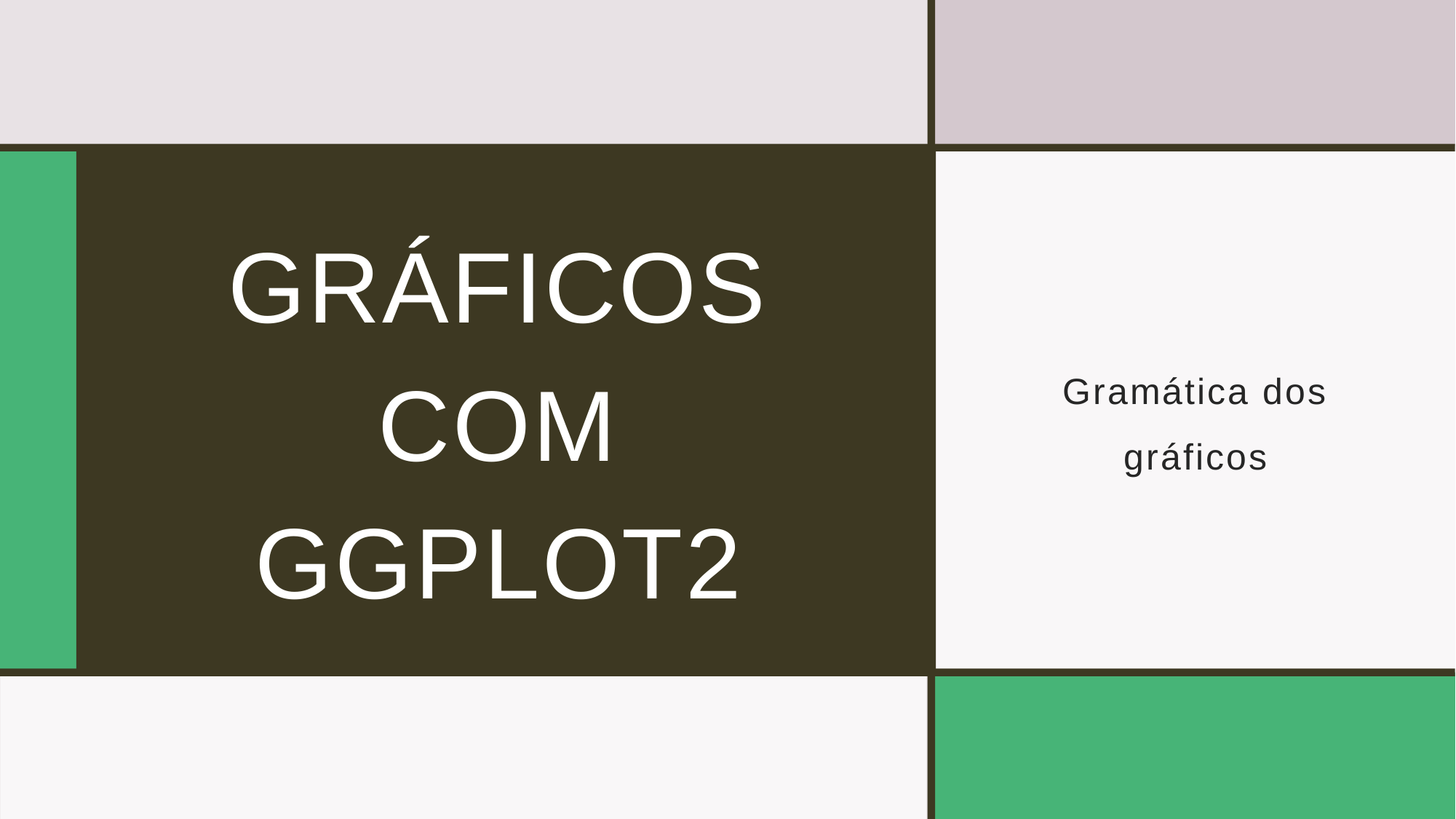

# Gráficos com ggplot2
Gramática dos gráficos